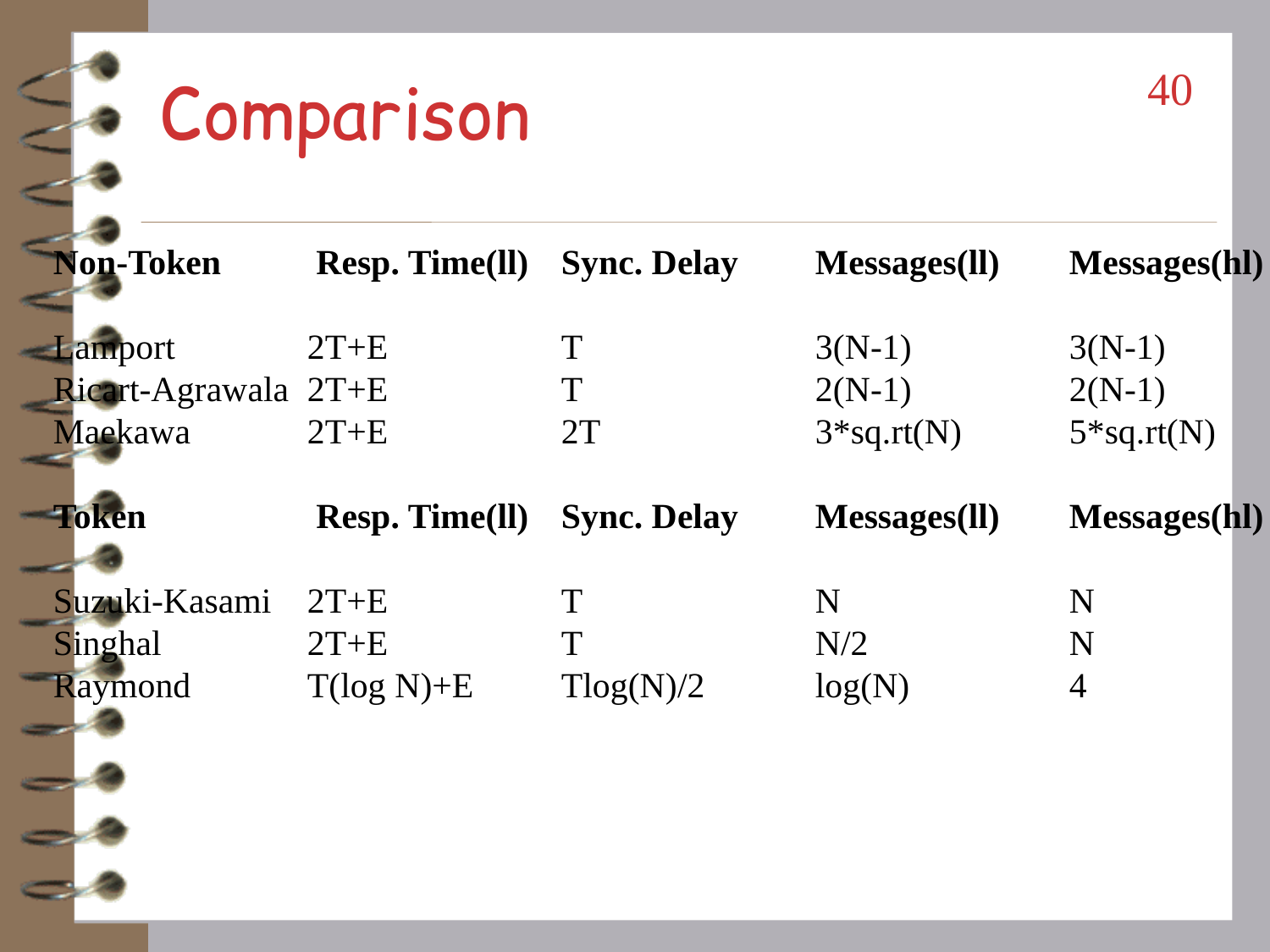

# Comparison
40
Non-Token	 Resp. Time(ll)	Sync. Delay	Messages(ll)	Messages(hl)

Lamport		2T+E		T		3(N-1)		3(N-1)
Ricart-Agrawala	2T+E		T		2(N-1)		2(N-1)
Maekawa	2T+E		2T		3*sq.rt(N)	5*sq.rt(N)

Token		 Resp. Time(ll)	Sync. Delay	Messages(ll)	Messages(hl)

Suzuki-Kasami	2T+E		T		N		N
Singhal		2T+E		T		N/2		N
Raymond	T(log N)+E	Tlog(N)/2	log(N)		4